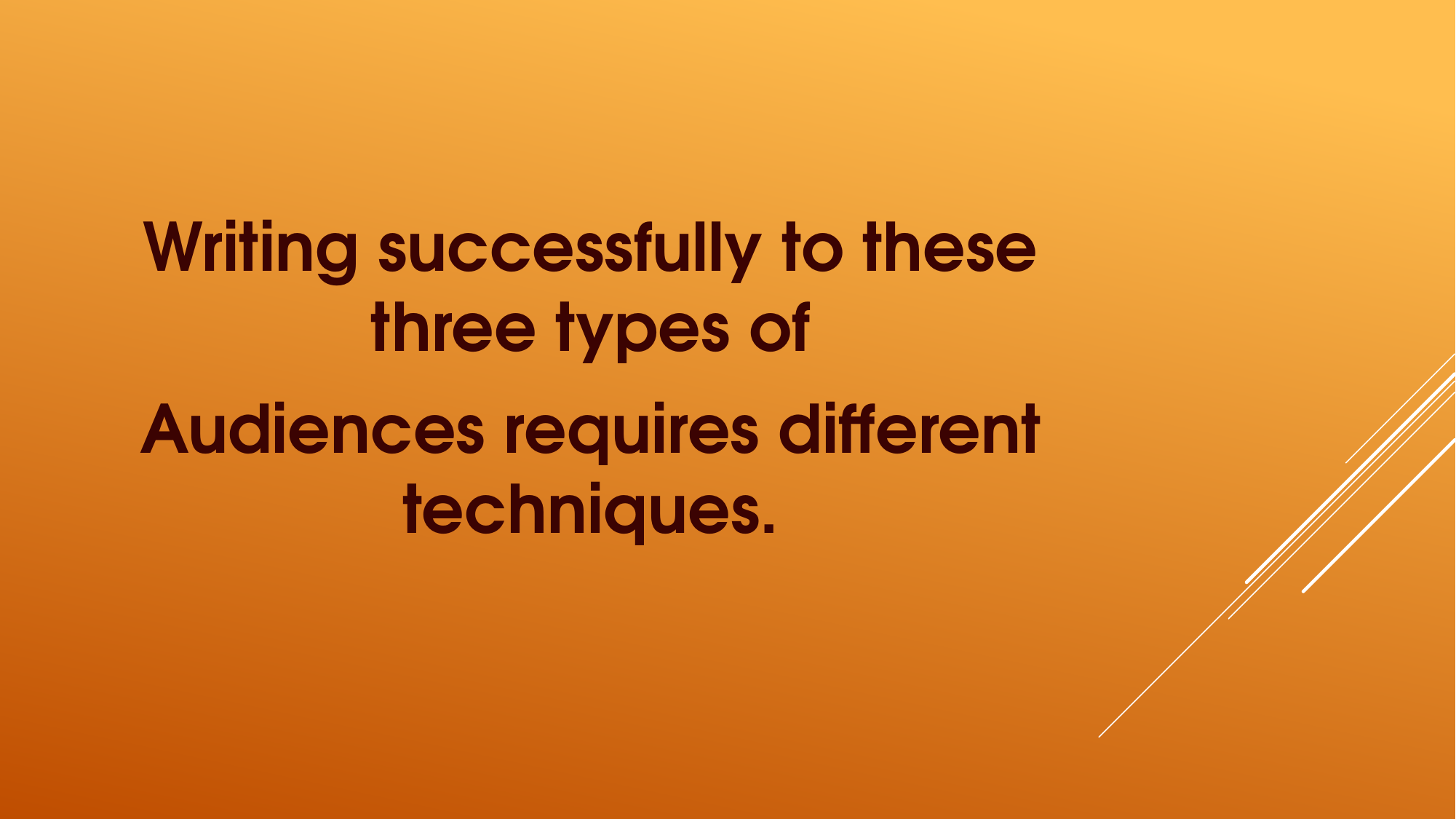

Writing successfully to these three types of
Audiences requires different techniques.